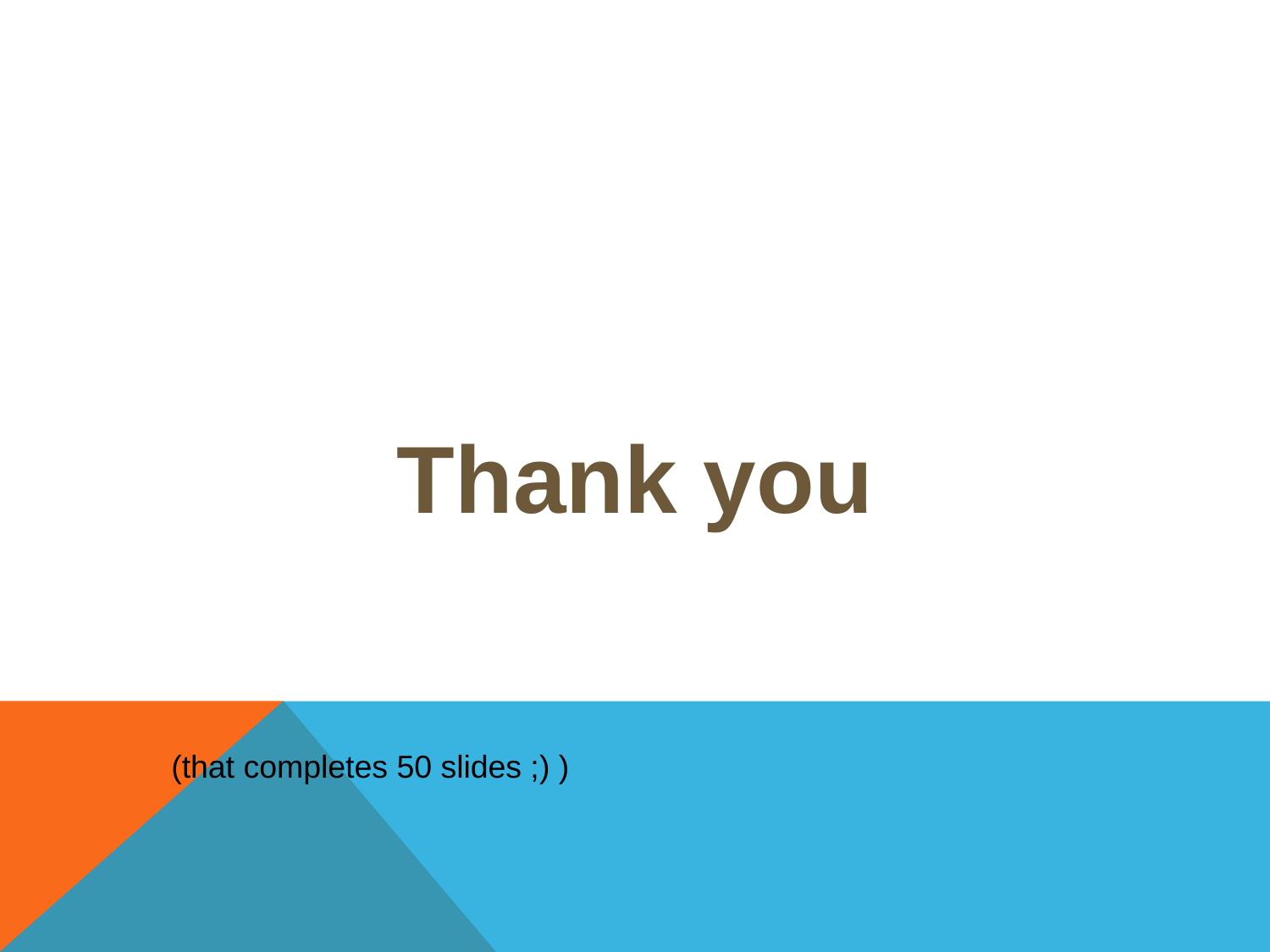

Thank you
(that completes 50 slides ;) )